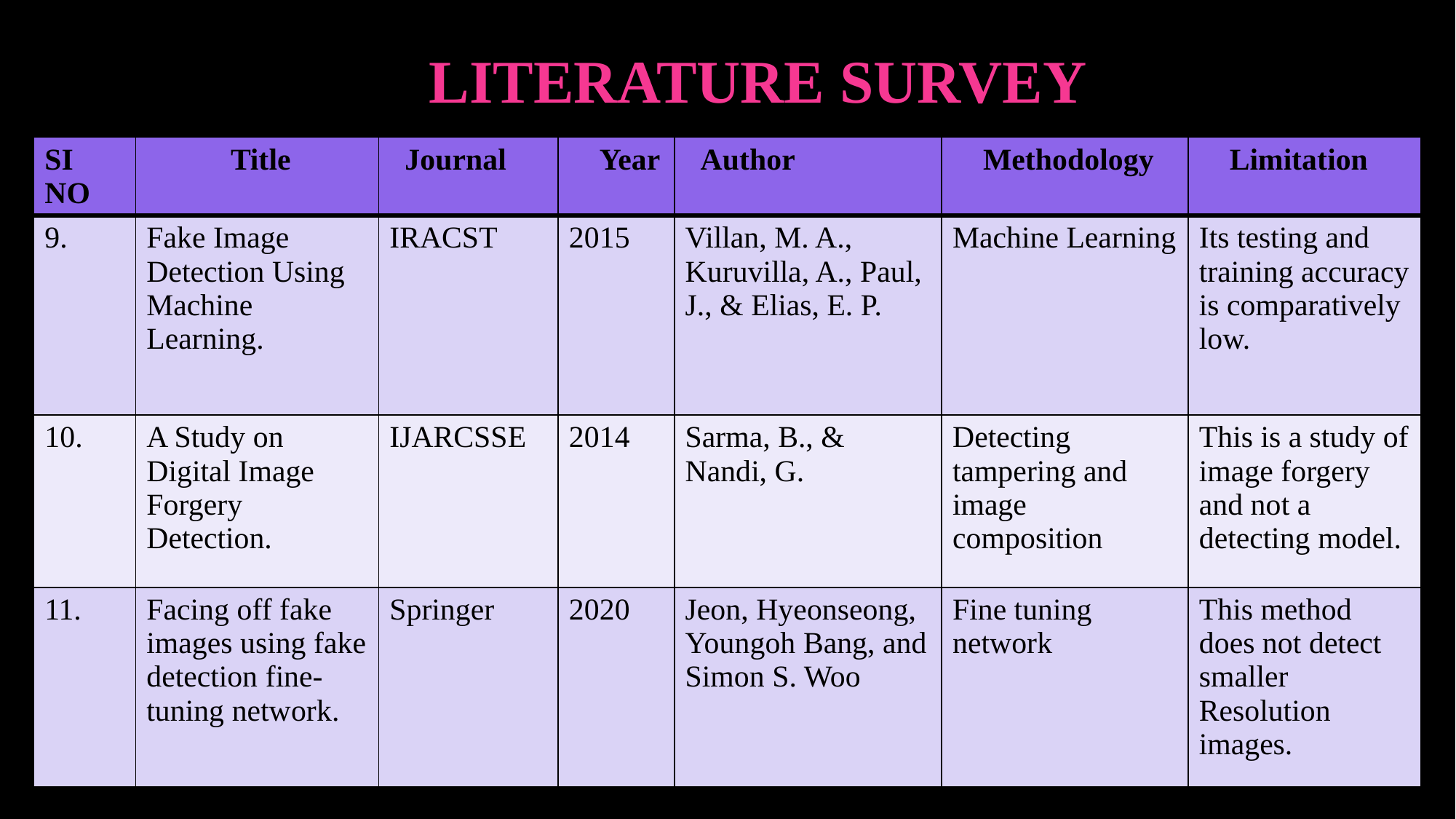

# LiTERATURE SURVEY
| SI NO | Title | Journal | Year | Author | Methodology | Limitation |
| --- | --- | --- | --- | --- | --- | --- |
| 9. | Fake Image Detection Using Machine Learning. | IRACST | 2015 | Villan, M. A., Kuruvilla, A., Paul, J., & Elias, E. P. | Machine Learning | Its testing and training accuracy is comparatively low. |
| 10. | A Study on Digital Image Forgery Detection. | IJARCSSE | 2014 | Sarma, B., & Nandi, G. | Detecting tampering and image composition | This is a study of image forgery and not a detecting model. |
| 11. | Facing off fake images using fake detection fine-tuning network. | Springer | 2020 | Jeon, Hyeonseong, Youngoh Bang, and Simon S. Woo | Fine tuning network | This method does not detect smaller Resolution images. |